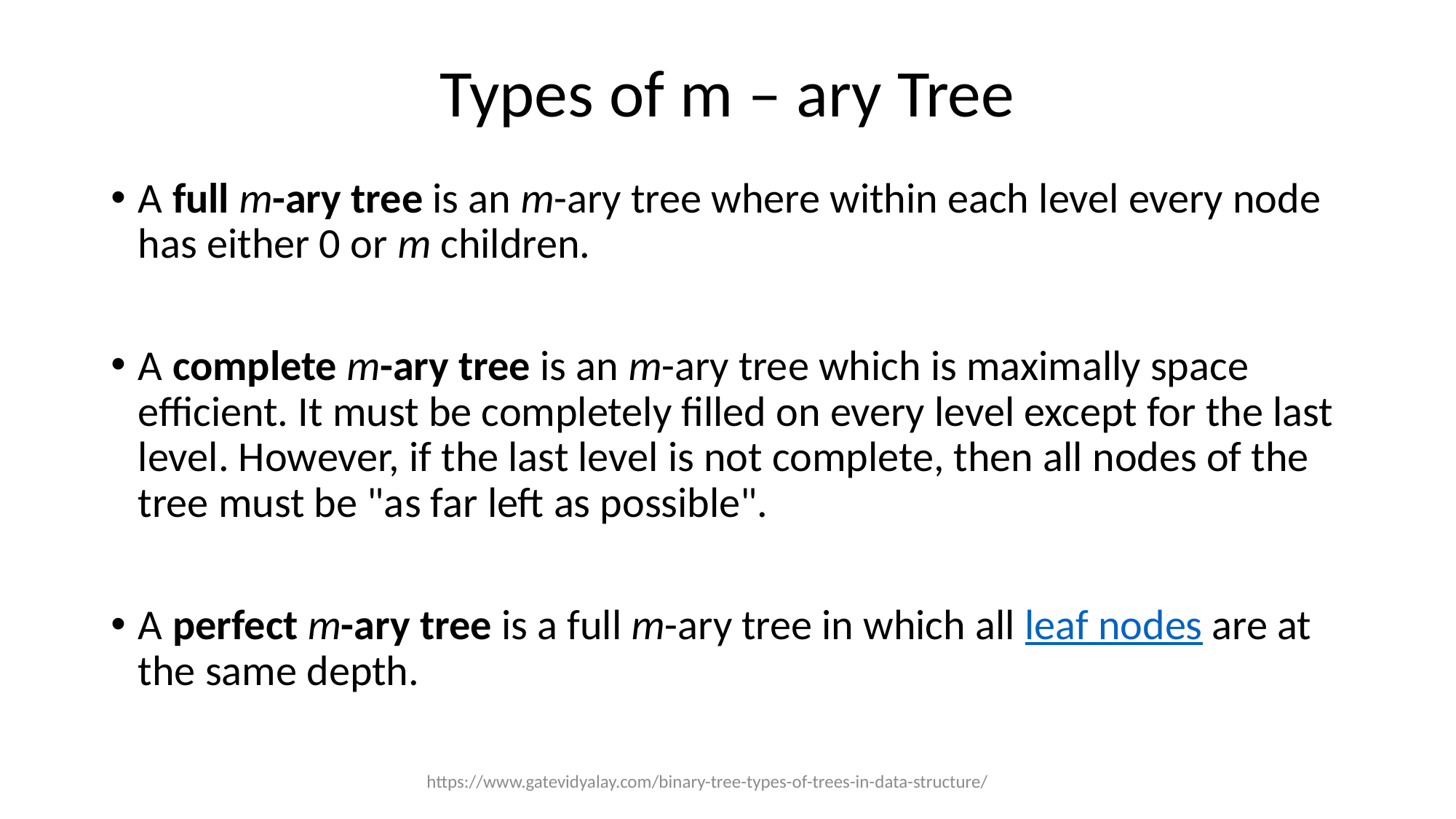

# Types of m – ary Tree
A full m-ary tree is an m-ary tree where within each level every node has either 0 or m children.

A complete m-ary tree is an m-ary tree which is maximally space efficient. It must be completely filled on every level except for the last level. However, if the last level is not complete, then all nodes of the tree must be "as far left as possible".

A perfect m-ary tree is a full m-ary tree in which all leaf nodes are at the same depth.
https://www.gatevidyalay.com/binary-tree-types-of-trees-in-data-structure/